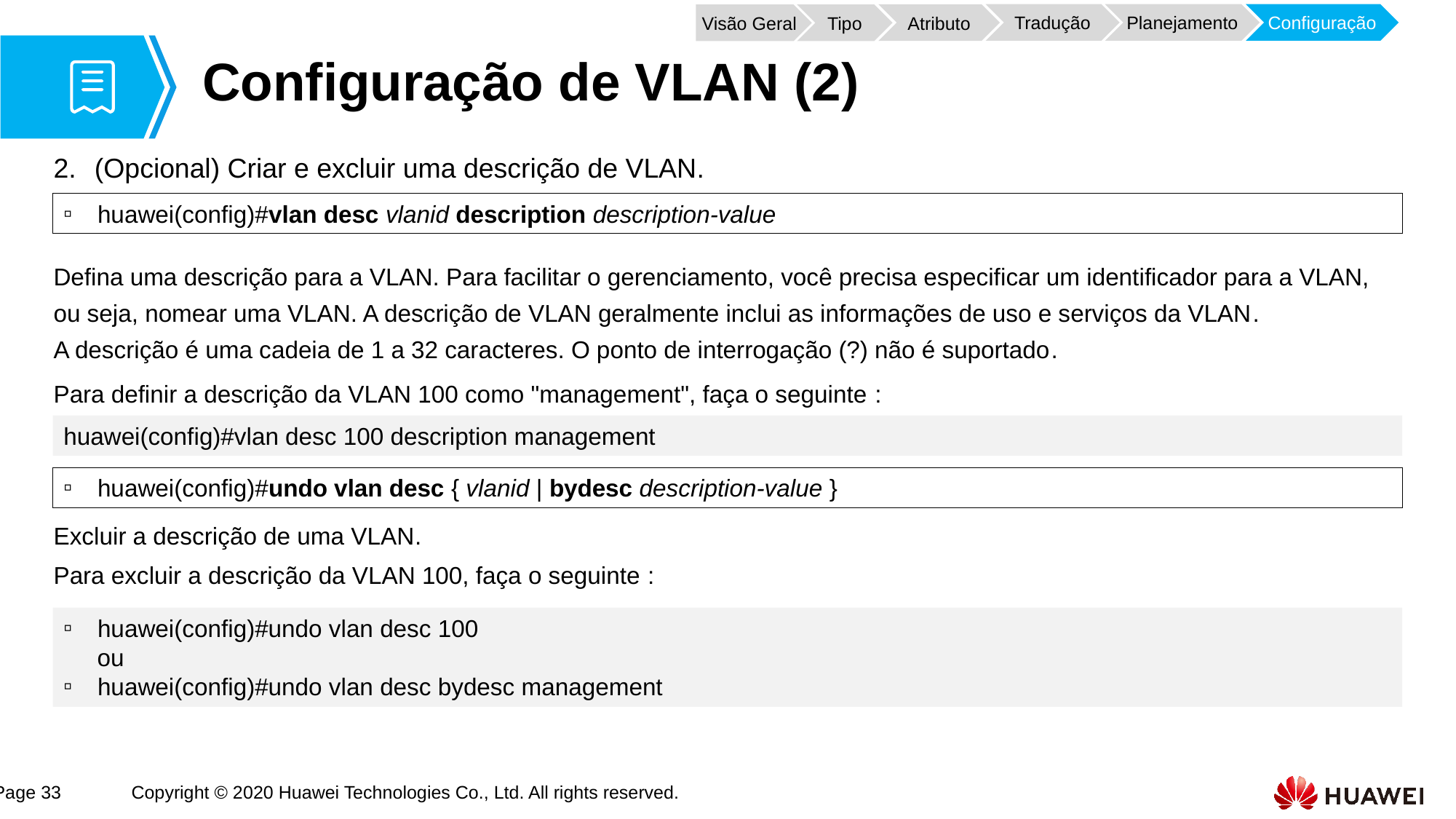

Atributo
Tradução
Configuração
Planejamento
Tipo
Visão Geral
# Configuração de VLAN (2)
(Opcional) Criar e excluir uma descrição de VLAN.
huawei(config)#vlan desc vlanid description description-value
Defina uma descrição para a VLAN. Para facilitar o gerenciamento, você precisa especificar um identificador para a VLAN, ou seja, nomear uma VLAN. A descrição de VLAN geralmente inclui as informações de uso e serviços da VLAN.
A descrição é uma cadeia de 1 a 32 caracteres. O ponto de interrogação (?) não é suportado.
Para definir a descrição da VLAN 100 como "management", faça o seguinte :
huawei(config)#vlan desc 100 description management
huawei(config)#undo vlan desc { vlanid | bydesc description-value }
Excluir a descrição de uma VLAN.
Para excluir a descrição da VLAN 100, faça o seguinte :
huawei(config)#undo vlan desc 100
     ou
huawei(config)#undo vlan desc bydesc management